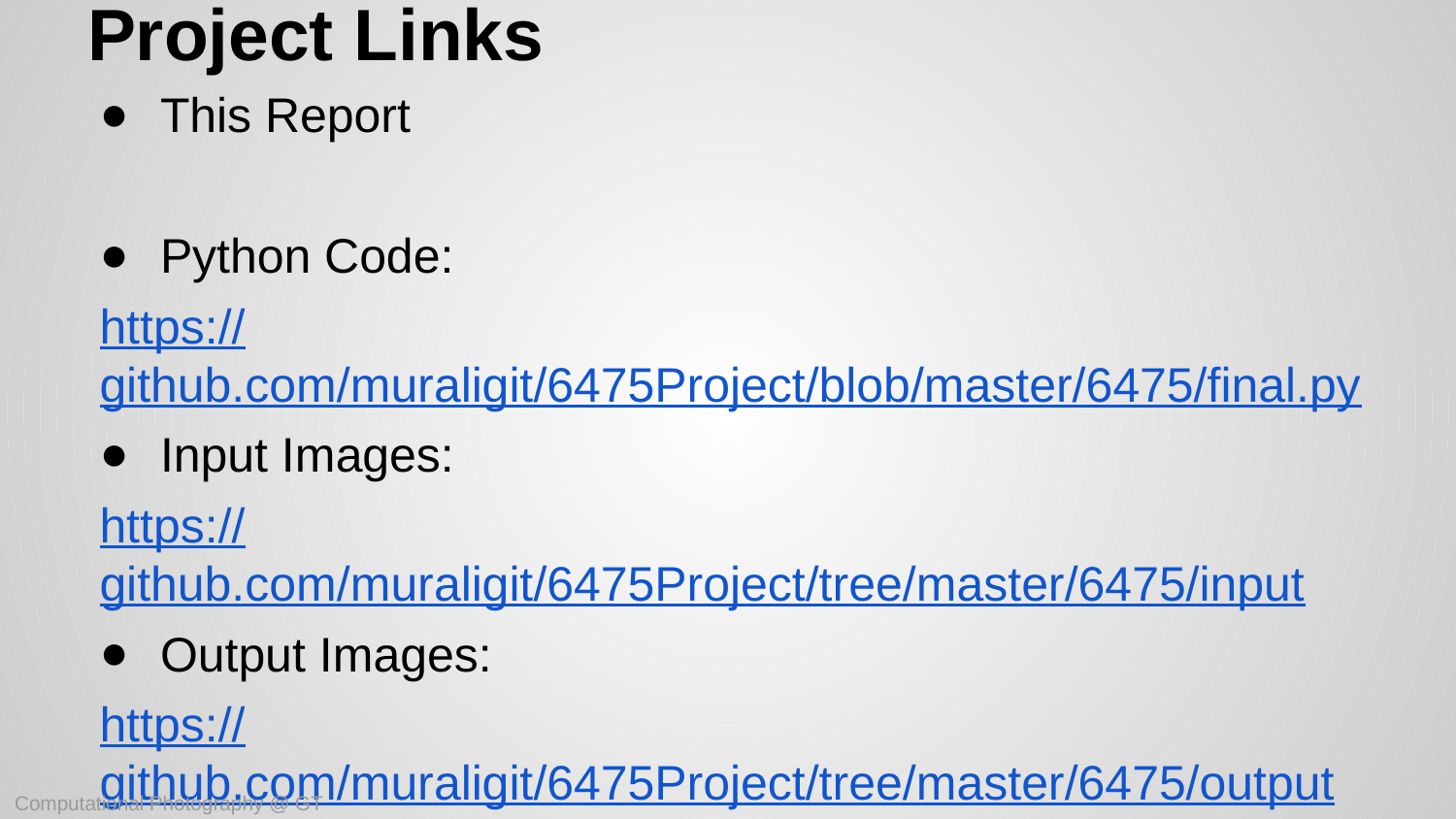

# Project Links
This Report

Python Code:
https://github.com/muraligit/6475Project/blob/master/6475/final.py
Input Images:
https://github.com/muraligit/6475Project/tree/master/6475/input
Output Images:
https://github.com/muraligit/6475Project/tree/master/6475/output

Computational Photography @ GT